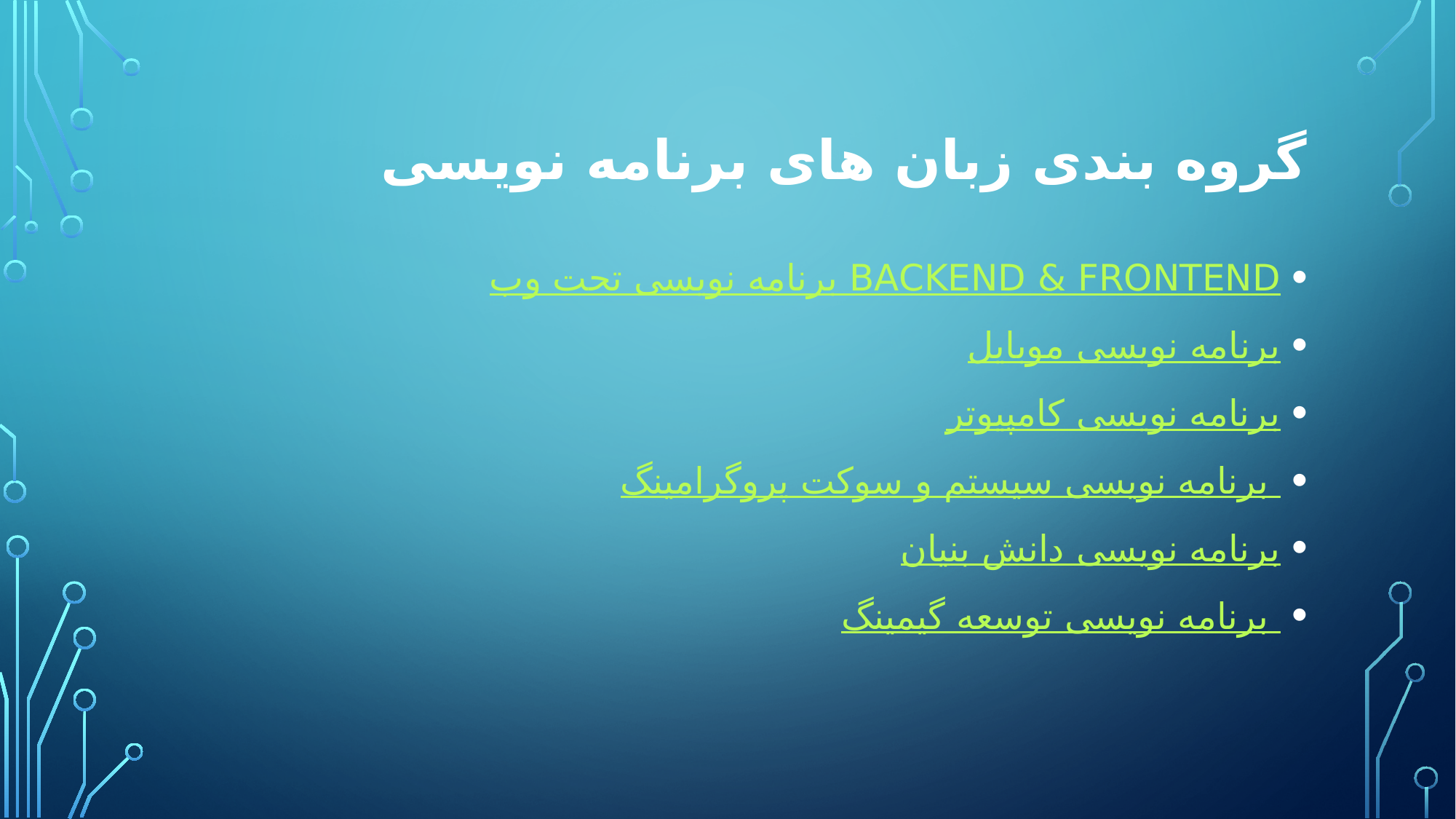

# گروه بندی زبان های برنامه نویسی
برنامه نویسی تحت وب BACKEND & FRONTEND
برنامه نویسی موبایل
برنامه نویسی کامپیوتر
برنامه نویسی سیستم و سوکت پروگرامینگ
برنامه نویسی دانش بنیان
برنامه نویسی توسعه گیمینگ